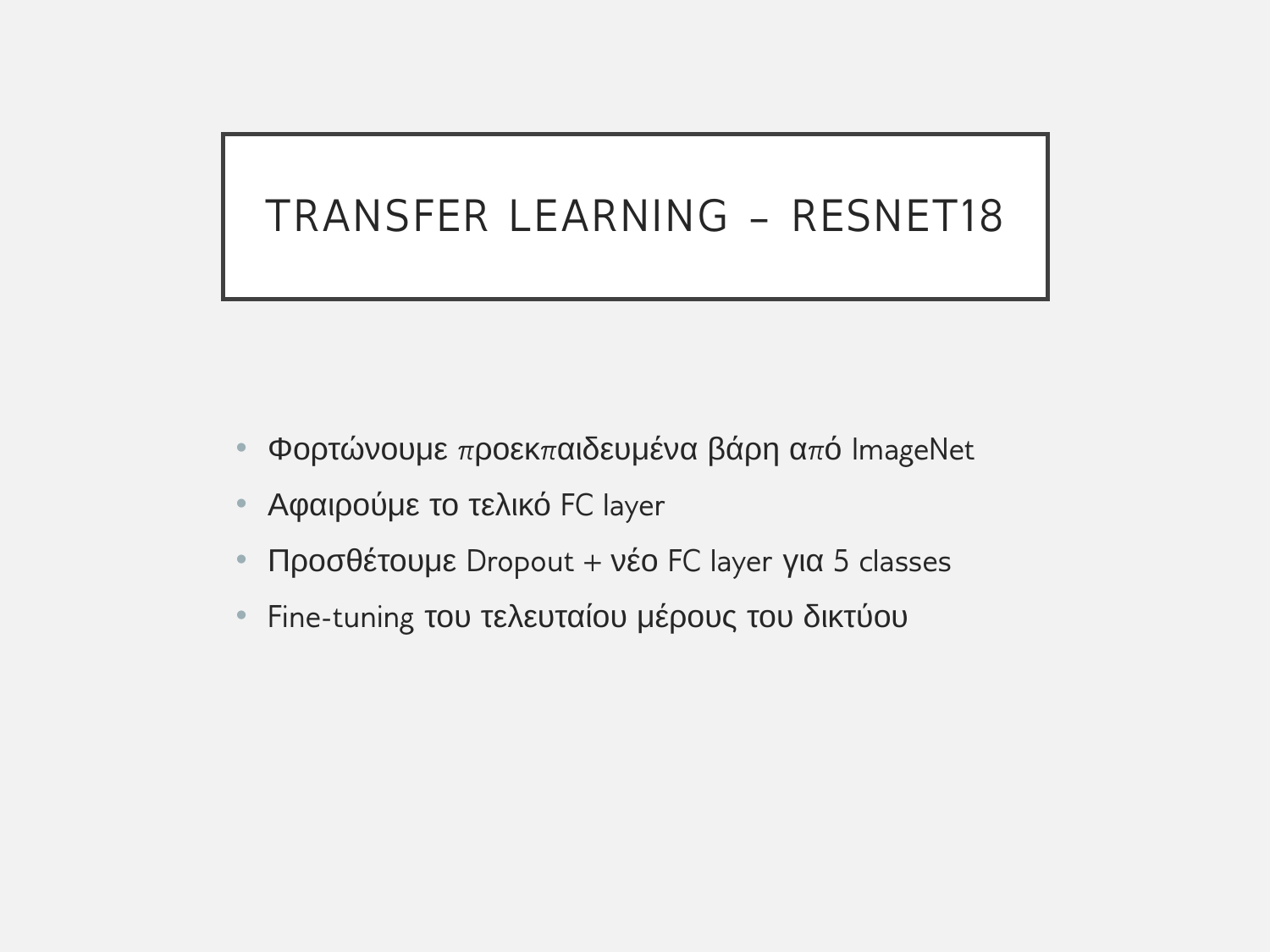

# Transfer Learning – ResNet18

Φορτώνουμε προεκπαιδευμένα βάρη από ImageNet
Αφαιρούμε το τελικό FC layer
Προσθέτουμε Dropout + νέο FC layer για 5 classes
Fine-tuning του τελευταίου μέρους του δικτύου